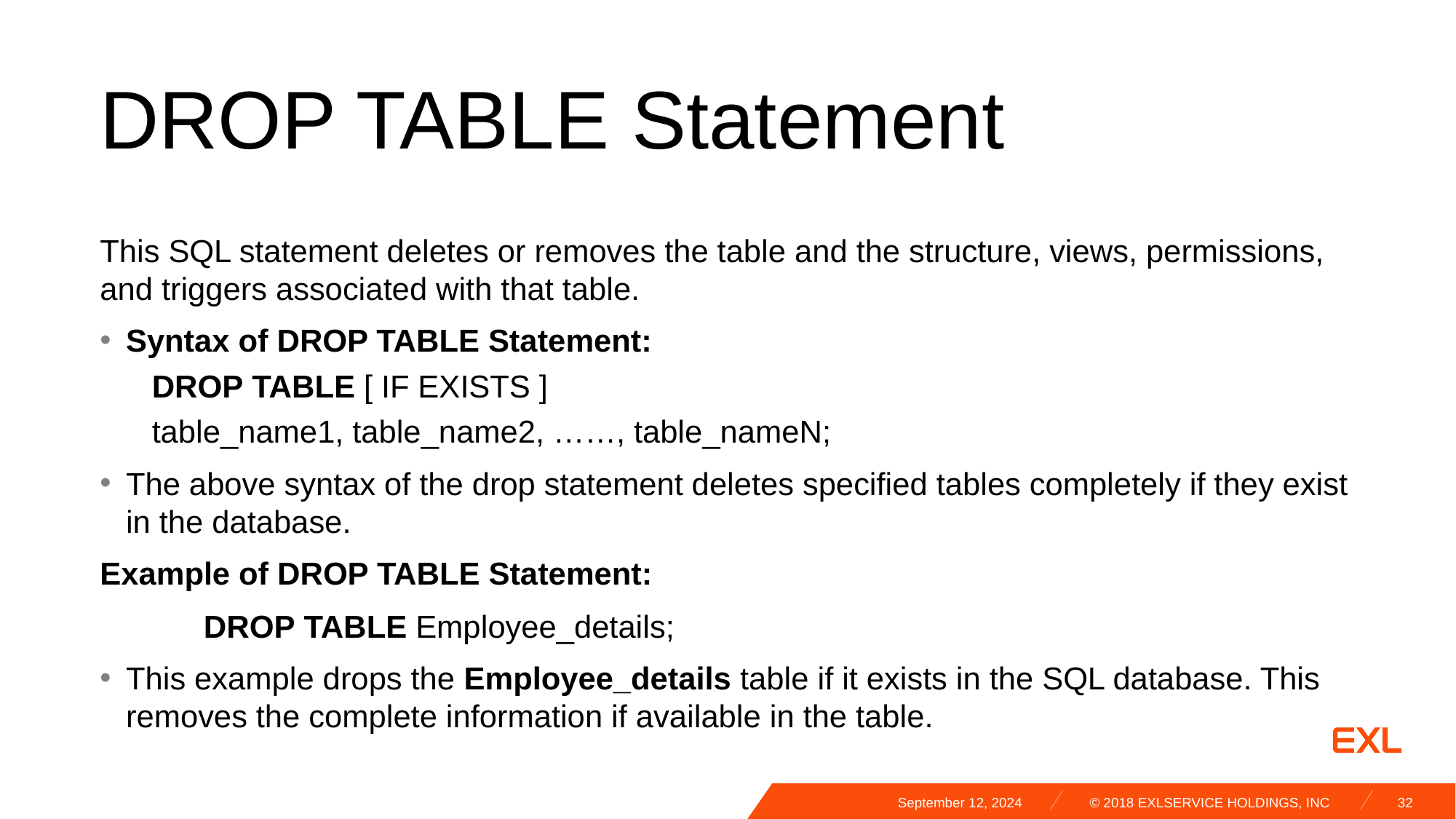

# DROP TABLE Statement
This SQL statement deletes or removes the table and the structure, views, permissions, and triggers associated with that table.
Syntax of DROP TABLE Statement:
DROP TABLE [ IF EXISTS ]
table_name1, table_name2, ……, table_nameN;
The above syntax of the drop statement deletes specified tables completely if they exist in the database.
Example of DROP TABLE Statement:
	DROP TABLE Employee_details;
This example drops the Employee_details table if it exists in the SQL database. This removes the complete information if available in the table.